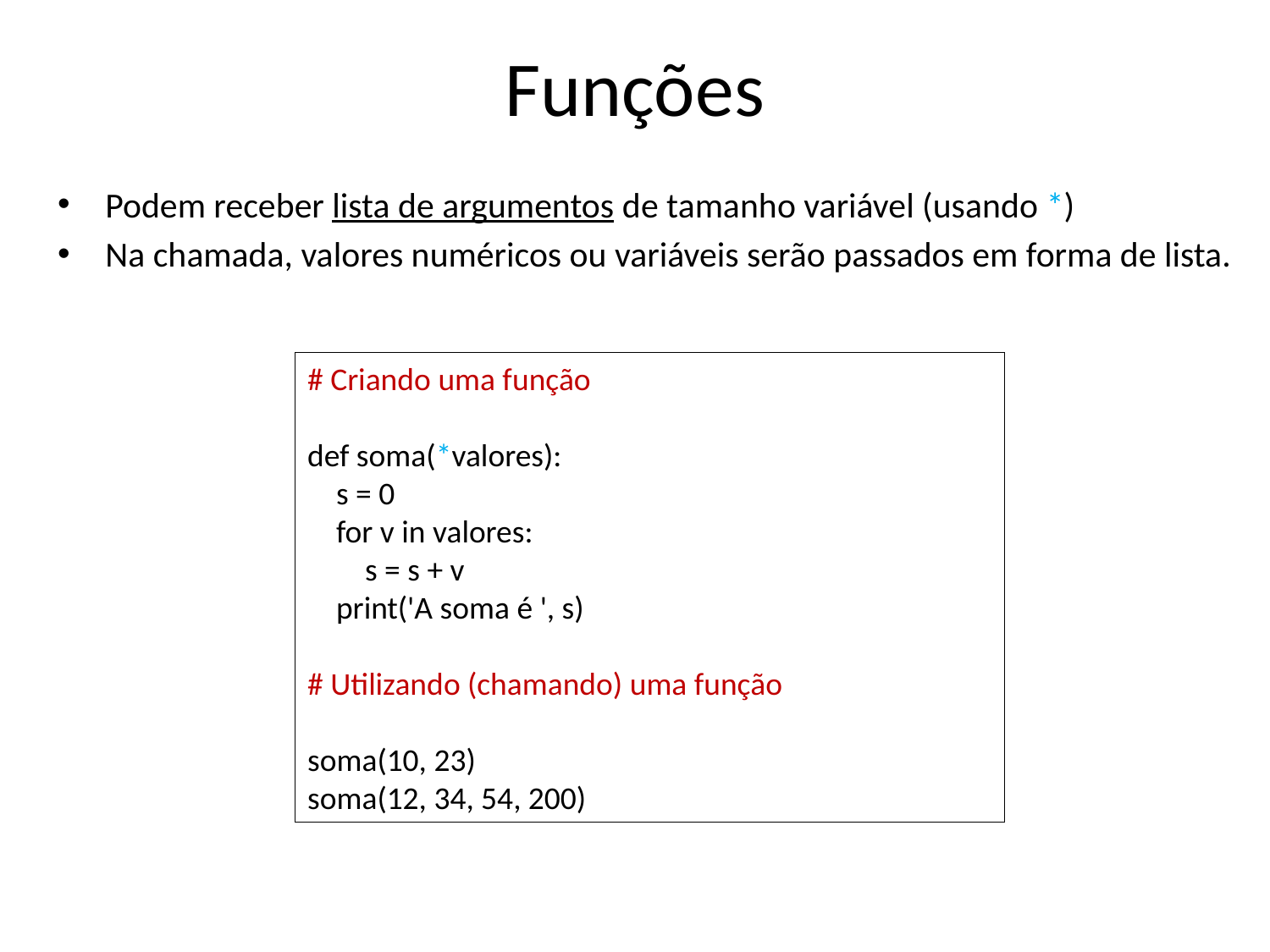

# Funções
Podem receber lista de argumentos de tamanho variável (usando *)
Na chamada, valores numéricos ou variáveis serão passados em forma de lista.

# Criando uma função

def soma(*valores):
    s = 0
    for v in valores:
        s = s + v
    print('A soma é ', s)

# Utilizando (chamando) uma função

soma(10, 23)
soma(12, 34, 54, 200)